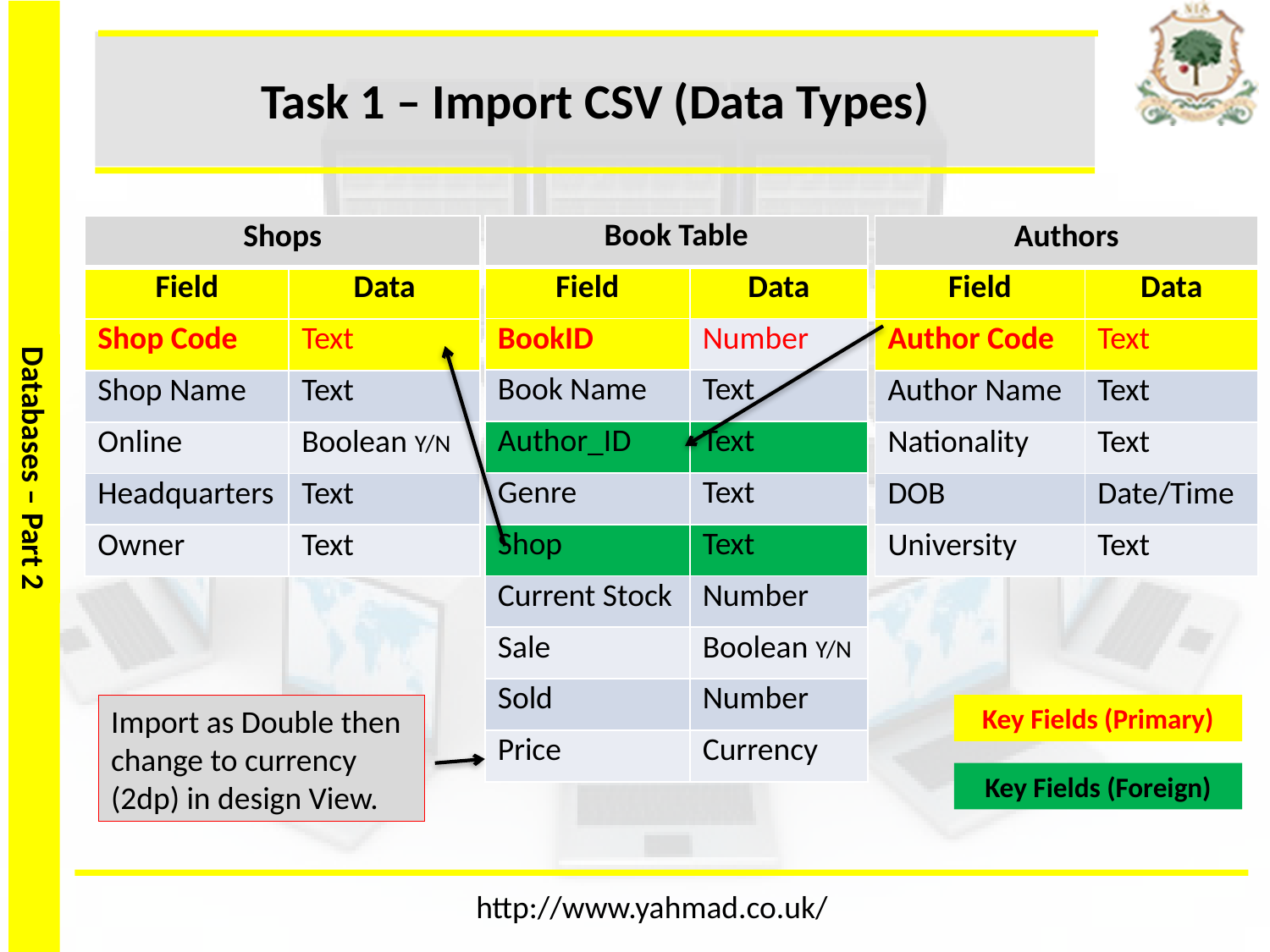

Task 1 – Import CSV (Data Types)

| Book Table |  |
| --- | --- |
| Field | Data |
| BookID | Number |
| Book Name | Text |
| Author\_ID | Text |
| Genre | Text |
| Shop | Text |
| Current Stock | Number |
| Sale | Boolean Y/N |
| Sold | Number |
| Price | Currency |
| Shops |  |
| --- | --- |
| Field | Data |
| Shop Code | Text |
| Shop Name | Text |
| Online | Boolean Y/N |
| Headquarters | Text |
| Owner | Text |
| Authors |  |
| --- | --- |
| Field | Data |
| Author Code | Text |
| Author Name | Text |
| Nationality | Text |
| DOB | Date/Time |
| University | Text |
Import as Double then change to currency (2dp) in design View.
Key Fields (Primary)
Key Fields (Foreign)
http://www.yahmad.co.uk/